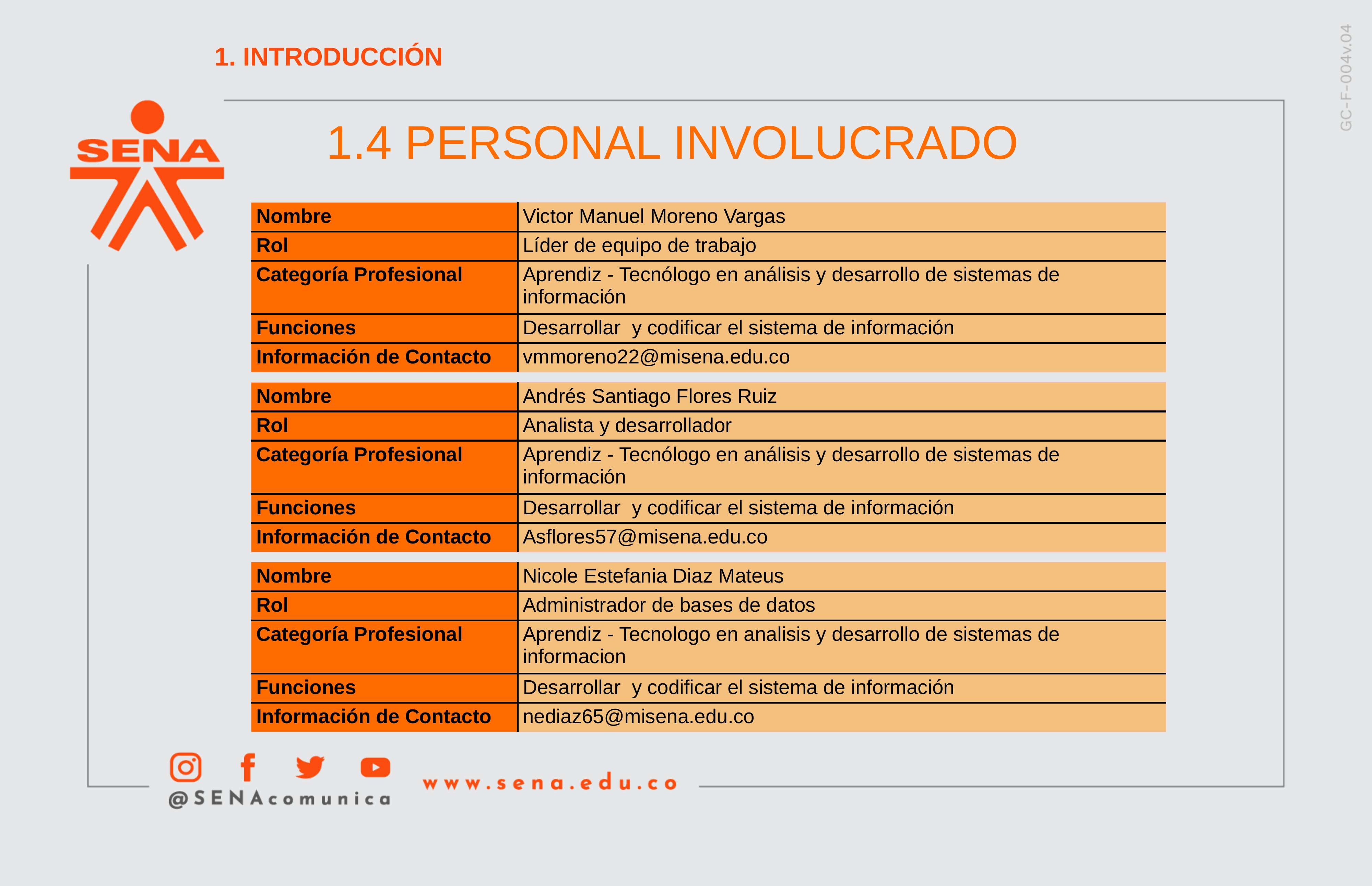

1. INTRODUCCIÓN

1.4 PERSONAL INVOLUCRADO
| Nombre | Victor Manuel Moreno Vargas |
| --- | --- |
| Rol | Líder de equipo de trabajo |
| Categoría Profesional | Aprendiz - Tecnólogo en análisis y desarrollo de sistemas de información |
| Funciones | Desarrollar y codificar el sistema de información |
| Información de Contacto | vmmoreno22@misena.edu.co |
| Nombre | Andrés Santiago Flores Ruiz |
| --- | --- |
| Rol | Analista y desarrollador |
| Categoría Profesional | Aprendiz - Tecnólogo en análisis y desarrollo de sistemas de información |
| Funciones | Desarrollar y codificar el sistema de información |
| Información de Contacto | Asflores57@misena.edu.co |
| Nombre | Nicole Estefania Diaz Mateus |
| --- | --- |
| Rol | Administrador de bases de datos |
| Categoría Profesional | Aprendiz - Tecnologo en analisis y desarrollo de sistemas de informacion |
| Funciones | Desarrollar y codificar el sistema de información |
| Información de Contacto | nediaz65@misena.edu.co |